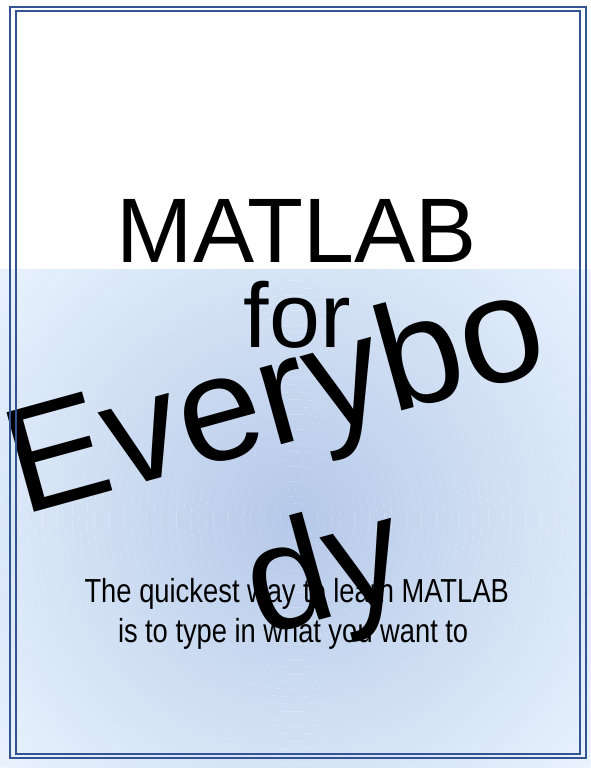

MATLAB
for

Everybody
The quickest way to learn MATLAB
is to type in what you want to